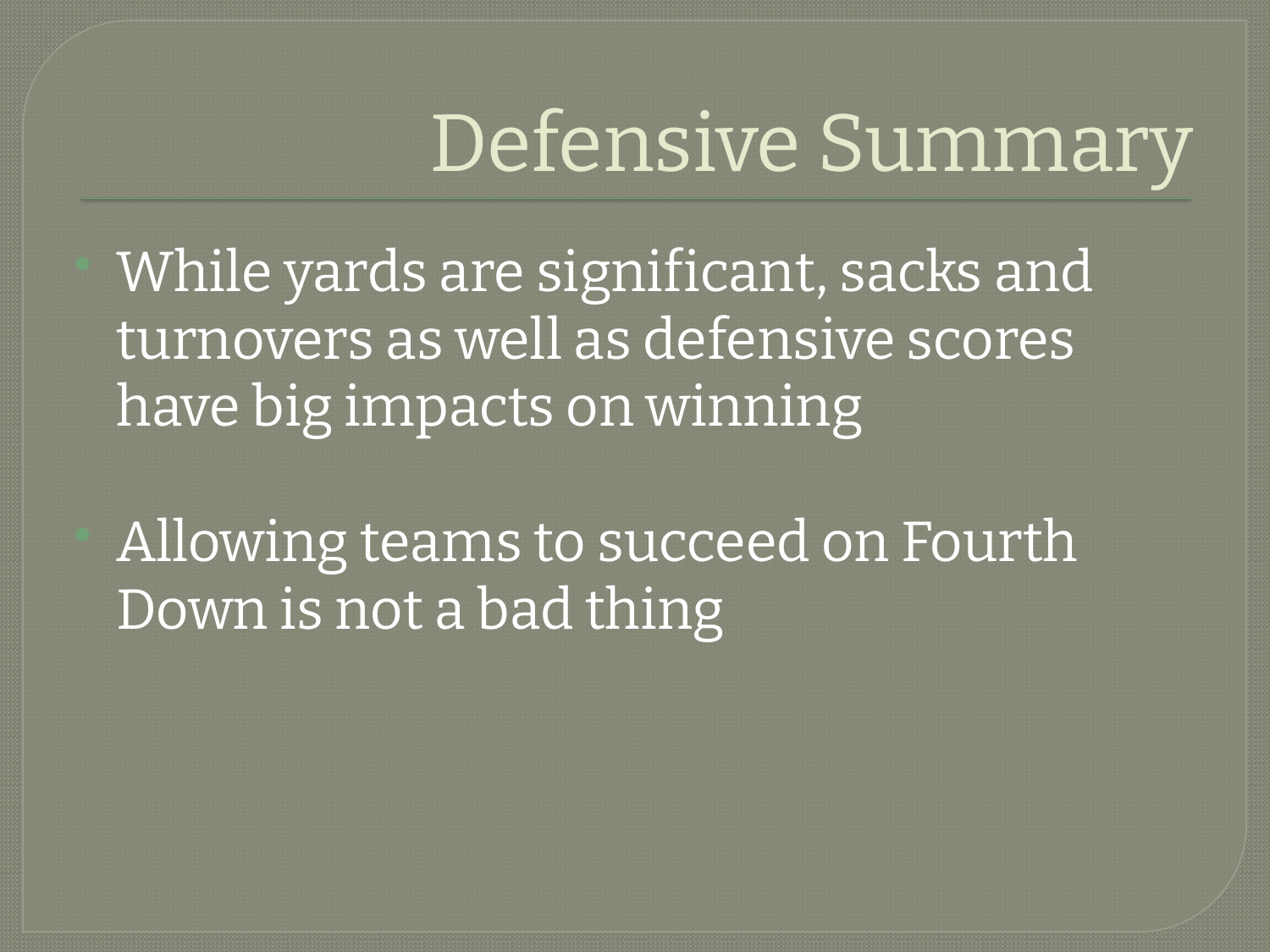

# Defensive Summary
While yards are significant, sacks and turnovers as well as defensive scores have big impacts on winning

Allowing teams to succeed on Fourth Down is not a bad thing